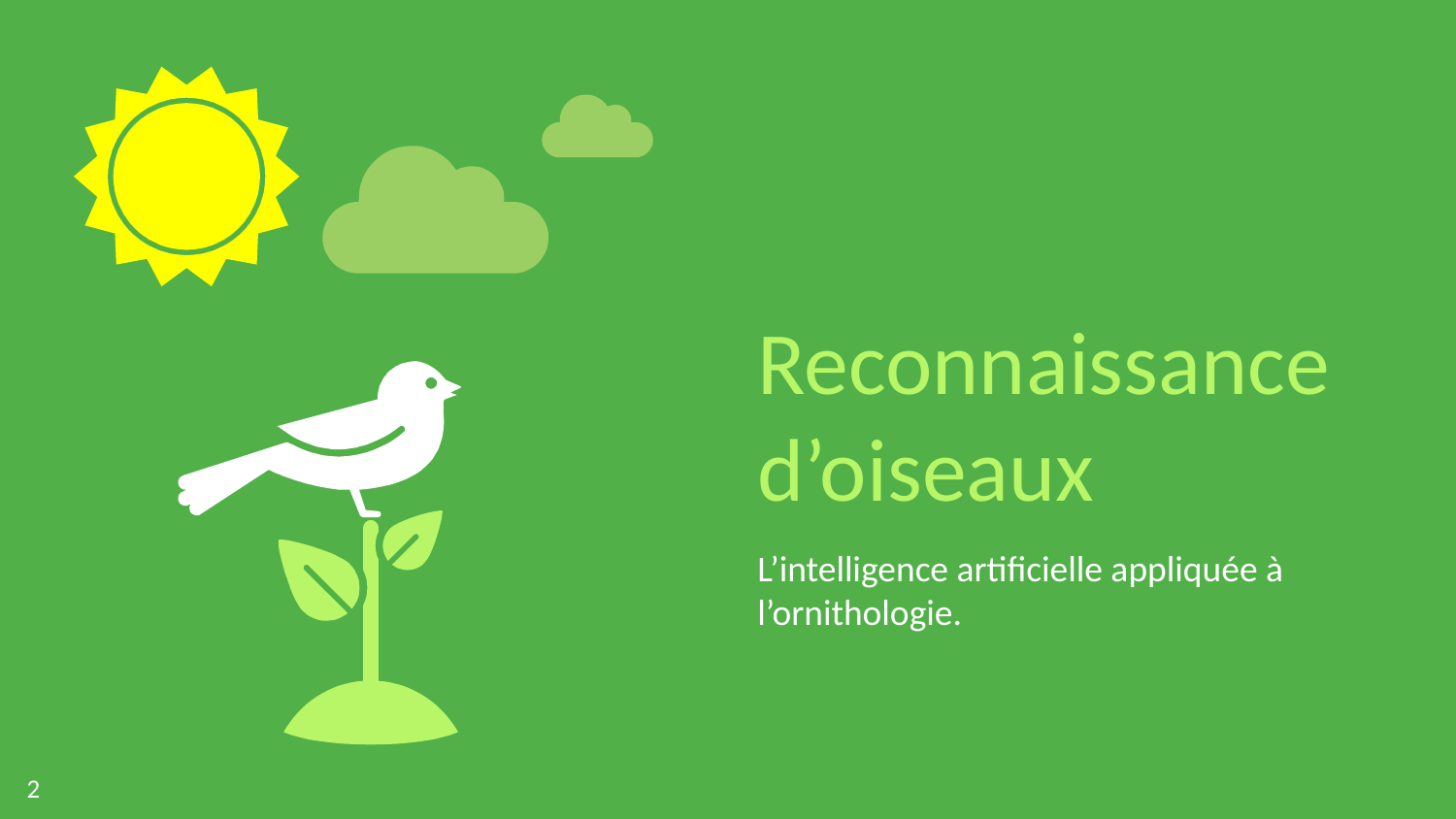

Reconnaissance d’oiseaux

L’intelligence artificielle appliquée à l’ornithologie.
2